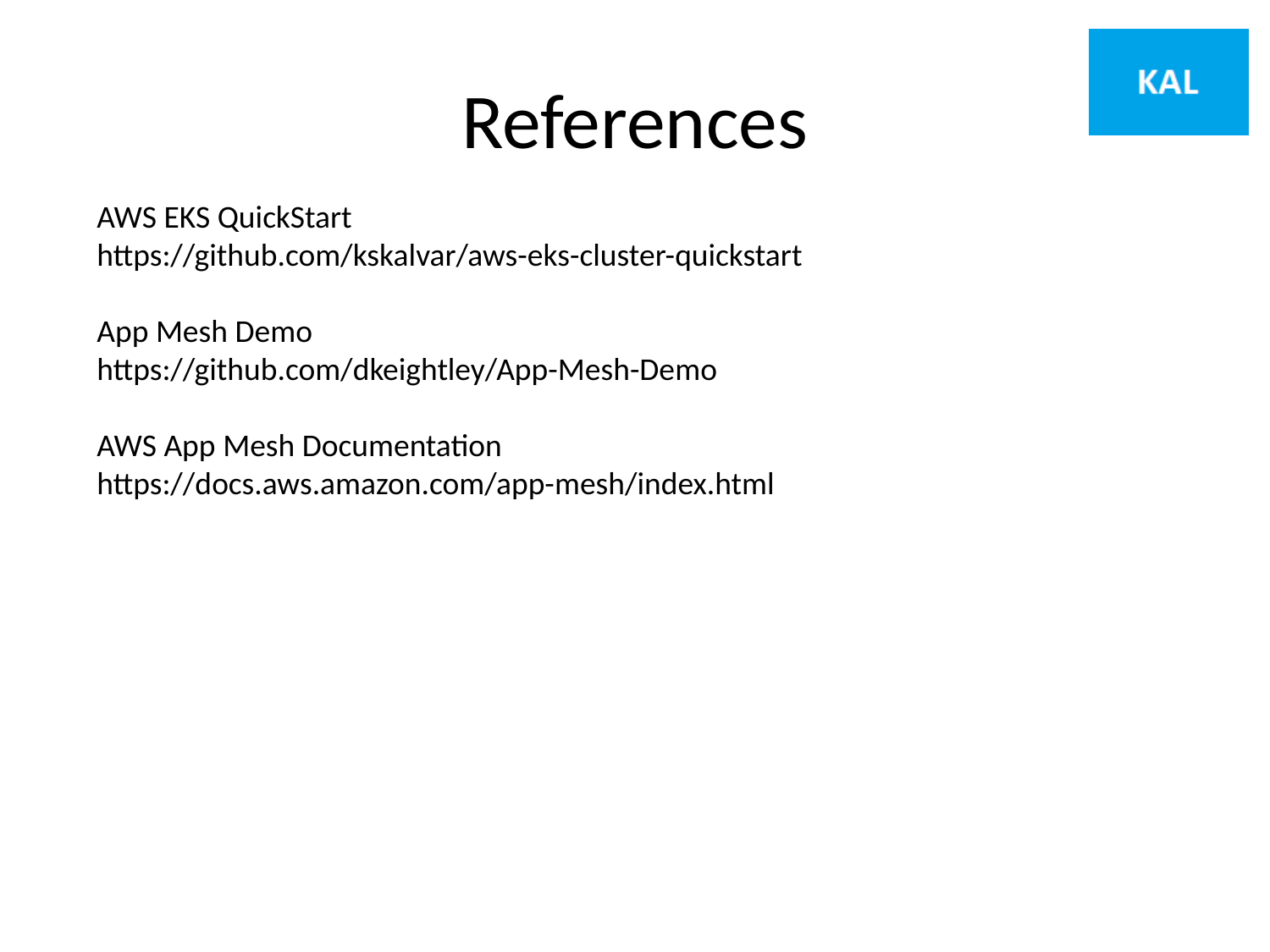

# References
AWS EKS QuickStart
https://github.com/kskalvar/aws-eks-cluster-quickstart

App Mesh Demo
https://github.com/dkeightley/App-Mesh-Demo

AWS App Mesh Documentation
https://docs.aws.amazon.com/app-mesh/index.html